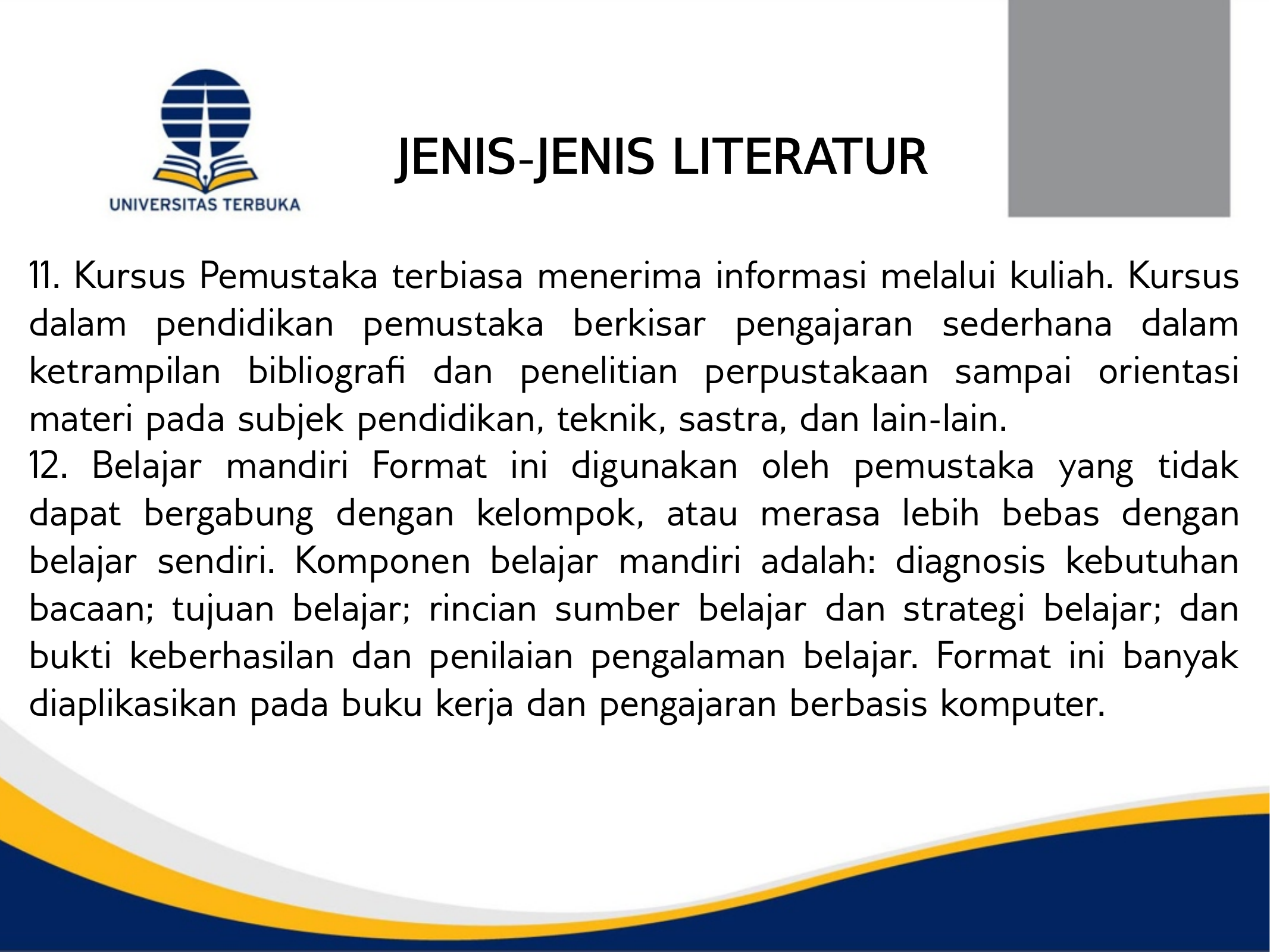

JENIS-JENIS LITERATUR
11. Kursus Pemustaka terbiasa menerima informasi melalui kuliah. Kursus dalam pendidikan pemustaka berkisar pengajaran sederhana dalam ketrampilan bibliografi dan penelitian perpustakaan sampai orientasi materi pada subjek pendidikan, teknik, sastra, dan lain-lain.
12. Belajar mandiri Format ini digunakan oleh pemustaka yang tidak dapat bergabung dengan kelompok, atau merasa lebih bebas dengan belajar sendiri. Komponen belajar mandiri adalah: diagnosis kebutuhan bacaan; tujuan belajar; rincian sumber belajar dan strategi belajar; dan bukti keberhasilan dan penilaian pengalaman belajar. Format ini banyak diaplikasikan pada buku kerja dan pengajaran berbasis komputer.